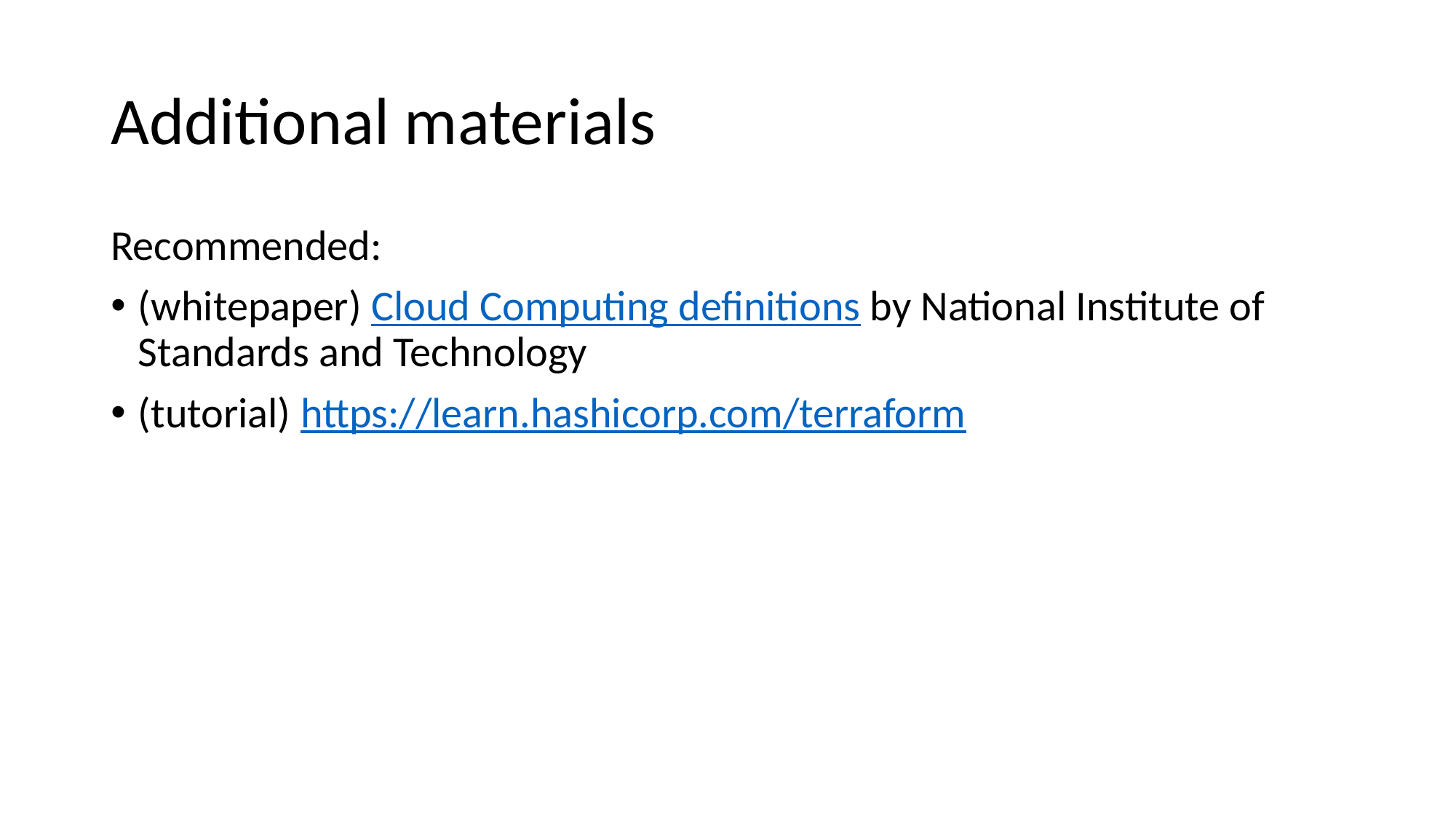

# Additional materials
Recommended:
(whitepaper) Cloud Computing definitions by National Institute of Standards and Technology
(tutorial) https://learn.hashicorp.com/terraform